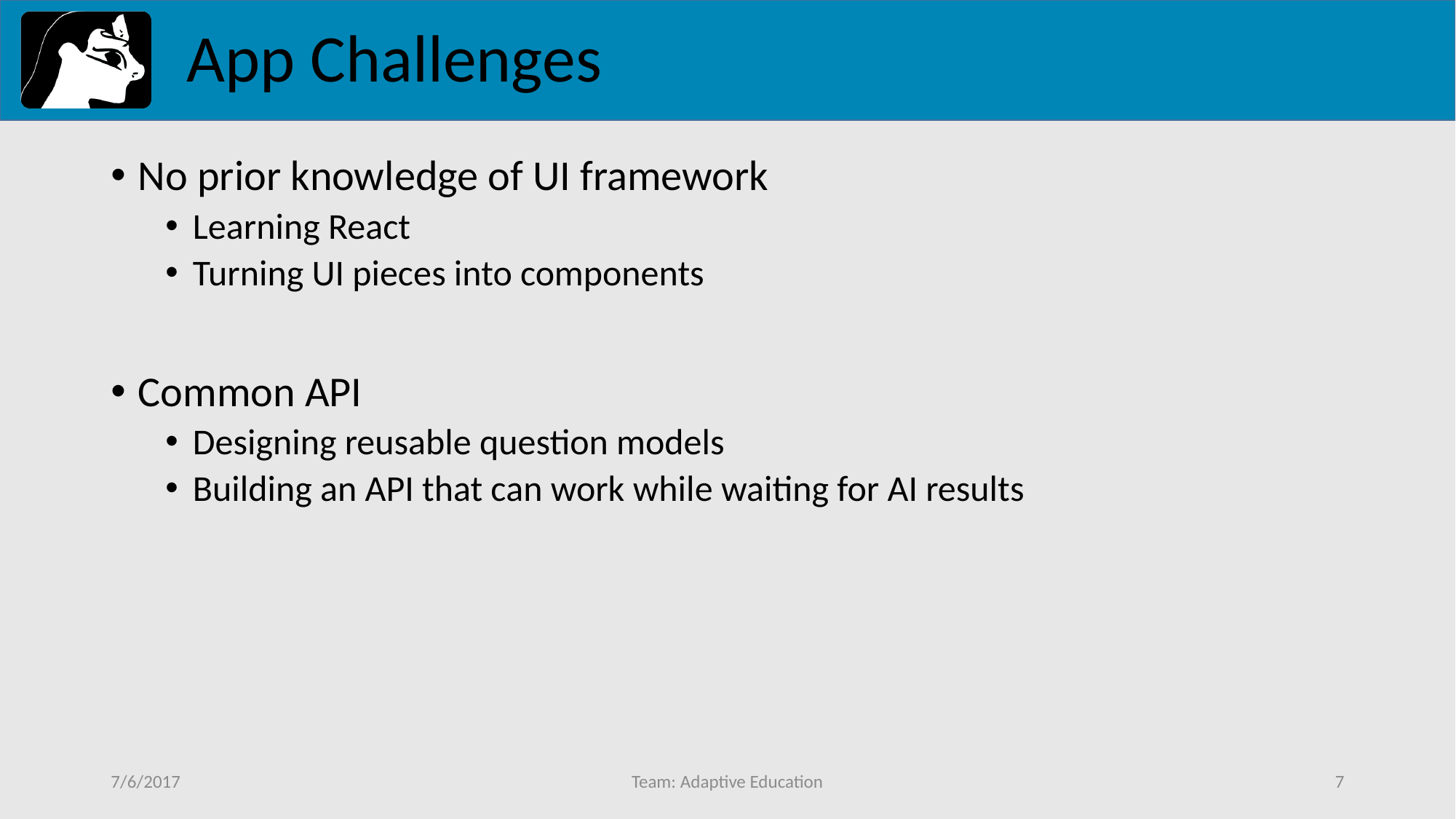

# App Challenges
No prior knowledge of UI framework
Learning React
Turning UI pieces into components

Common API
Designing reusable question models
Building an API that can work while waiting for AI results
7/6/2017
Team: Adaptive Education
7